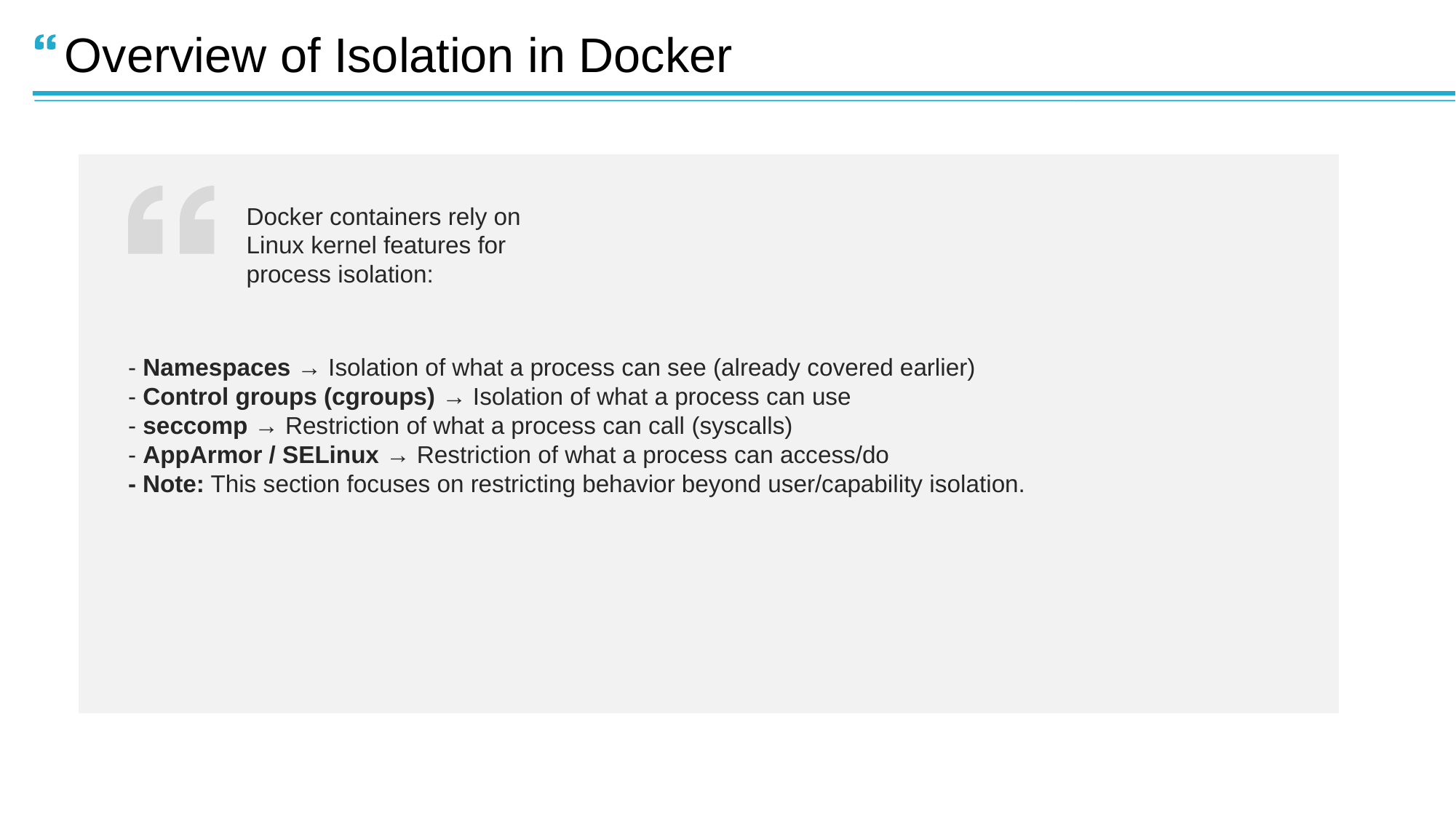

Overview of Isolation in Docker

Docker containers rely on Linux kernel features for process isolation:
- Namespaces → Isolation of what a process can see (already covered earlier)
- Control groups (cgroups) → Isolation of what a process can use
- seccomp → Restriction of what a process can call (syscalls)
- AppArmor / SELinux → Restriction of what a process can access/do
- Note: This section focuses on restricting behavior beyond user/capability isolation.